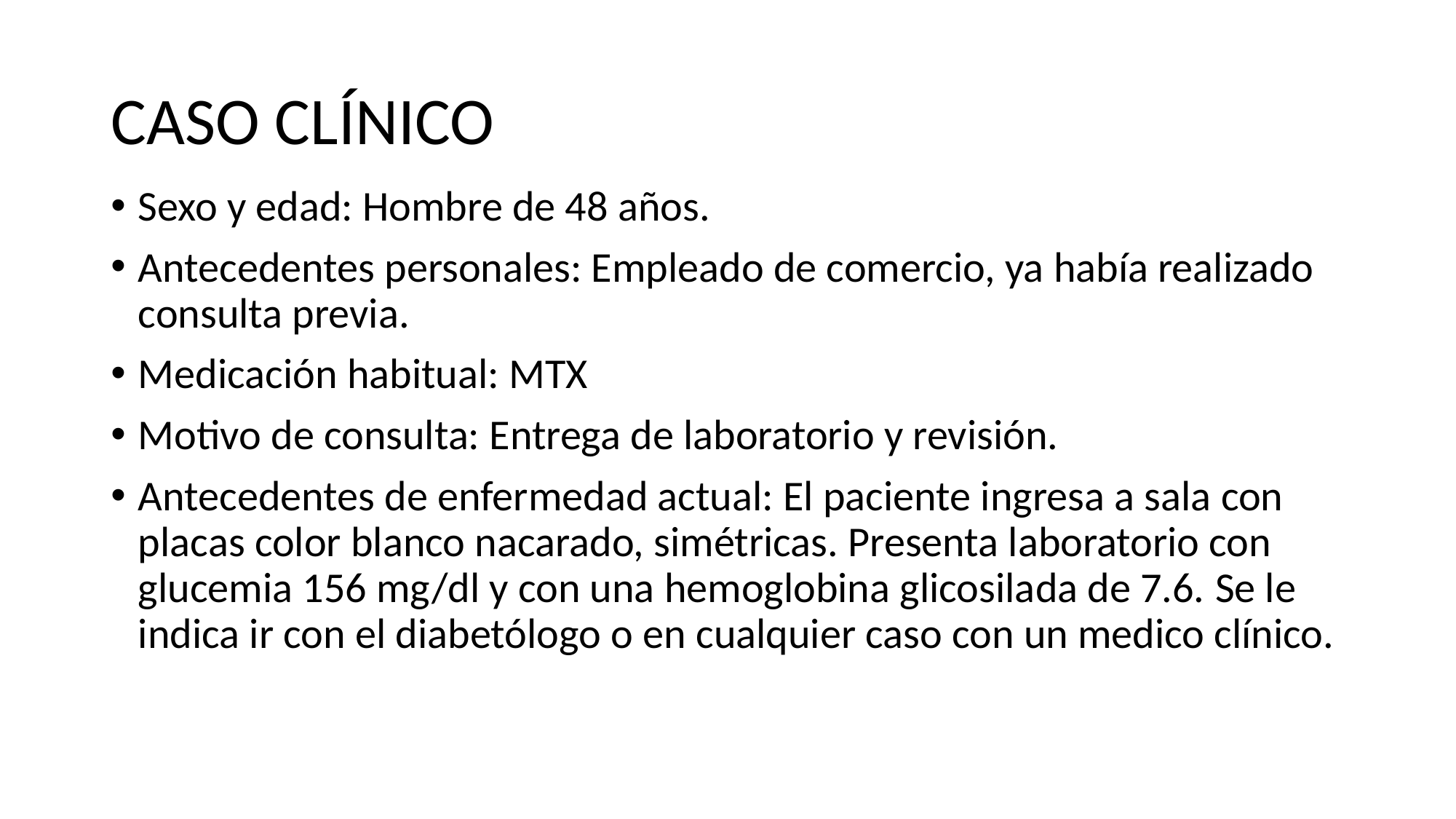

# CASO CLÍNICO
Sexo y edad: Hombre de 48 años.
Antecedentes personales: Empleado de comercio, ya había realizado consulta previa.
Medicación habitual: MTX
Motivo de consulta: Entrega de laboratorio y revisión.
Antecedentes de enfermedad actual: El paciente ingresa a sala con placas color blanco nacarado, simétricas. Presenta laboratorio con glucemia 156 mg/dl y con una hemoglobina glicosilada de 7.6. Se le indica ir con el diabetólogo o en cualquier caso con un medico clínico.